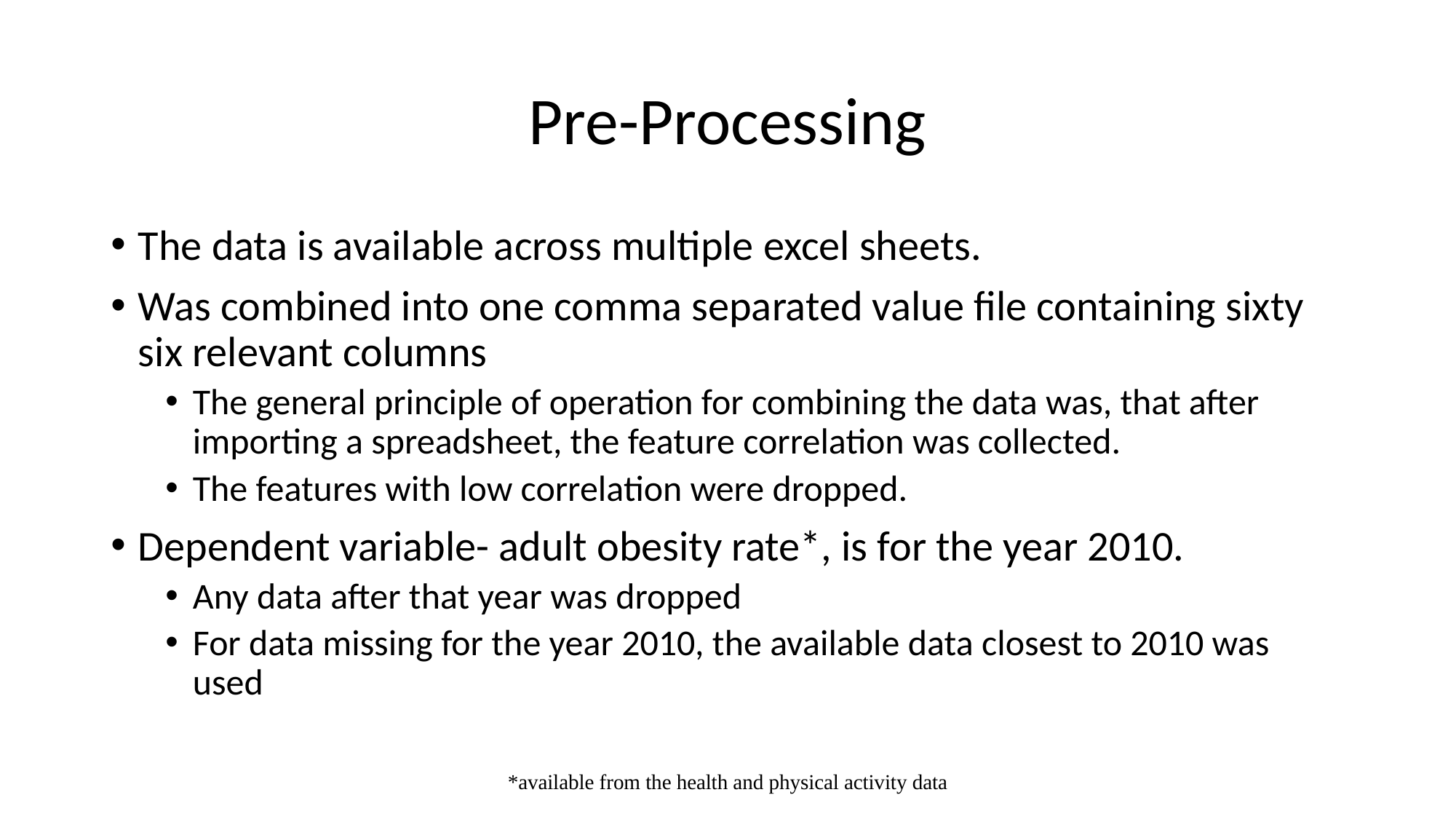

# Pre-Processing
The data is available across multiple excel sheets.
Was combined into one comma separated value file containing sixty six relevant columns
The general principle of operation for combining the data was, that after importing a spreadsheet, the feature correlation was collected.
The features with low correlation were dropped.
Dependent variable- adult obesity rate*, is for the year 2010.
Any data after that year was dropped
For data missing for the year 2010, the available data closest to 2010 was used

*available from the health and physical activity data